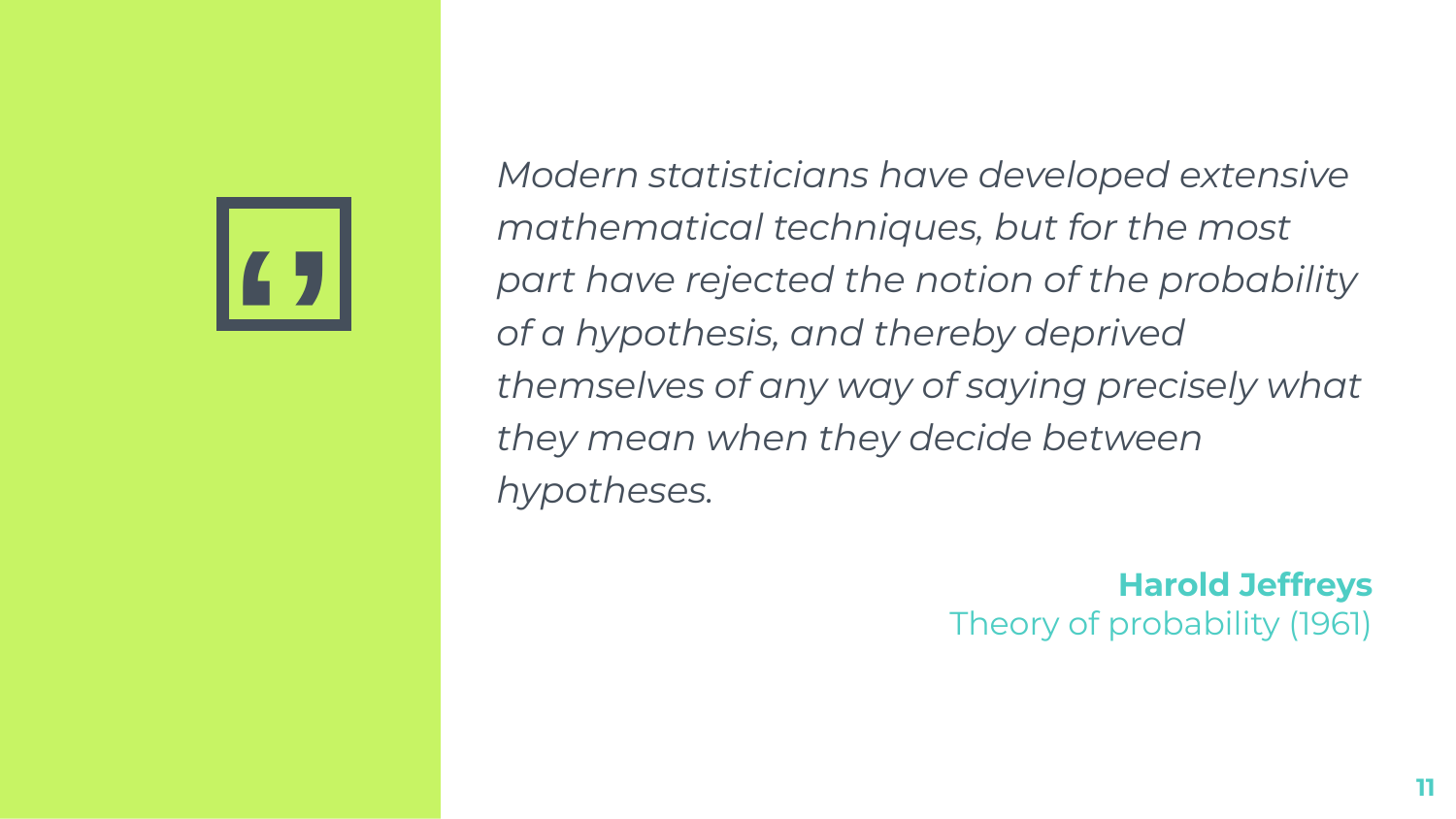

Modern statisticians have developed extensive mathematical techniques, but for the most part have rejected the notion of the probability of a hypothesis, and thereby deprived themselves of any way of saying precisely what they mean when they decide between hypotheses.

Harold Jeffreys
Theory of probability (1961)
11